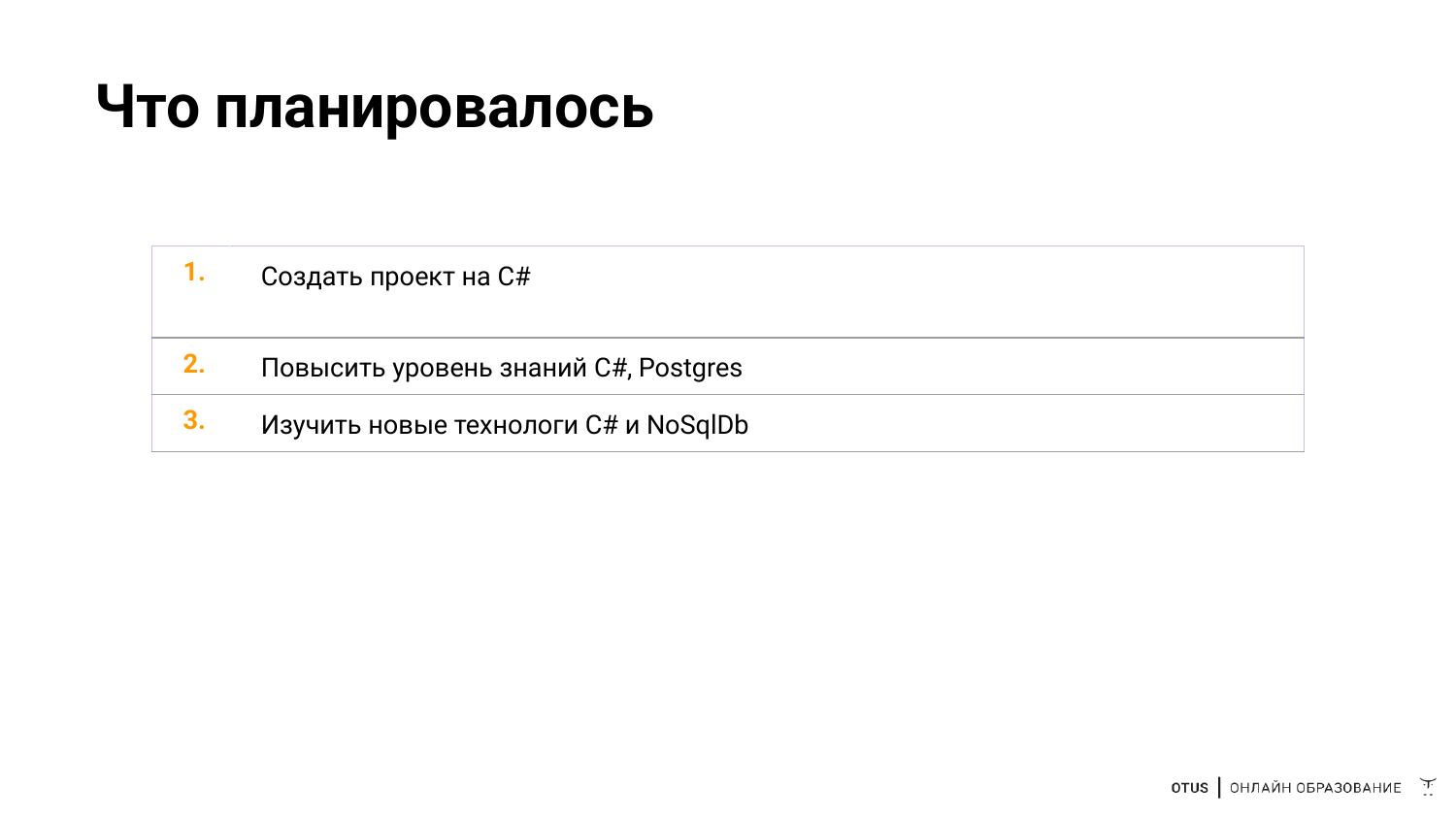

# Что планировалось

| 1. | Создать проект на C# |
| --- | --- |
| 2. | Повысить уровень знаний C#, Postgres |
| 3. | Изучить новые технологи C# и NoSqlDb |